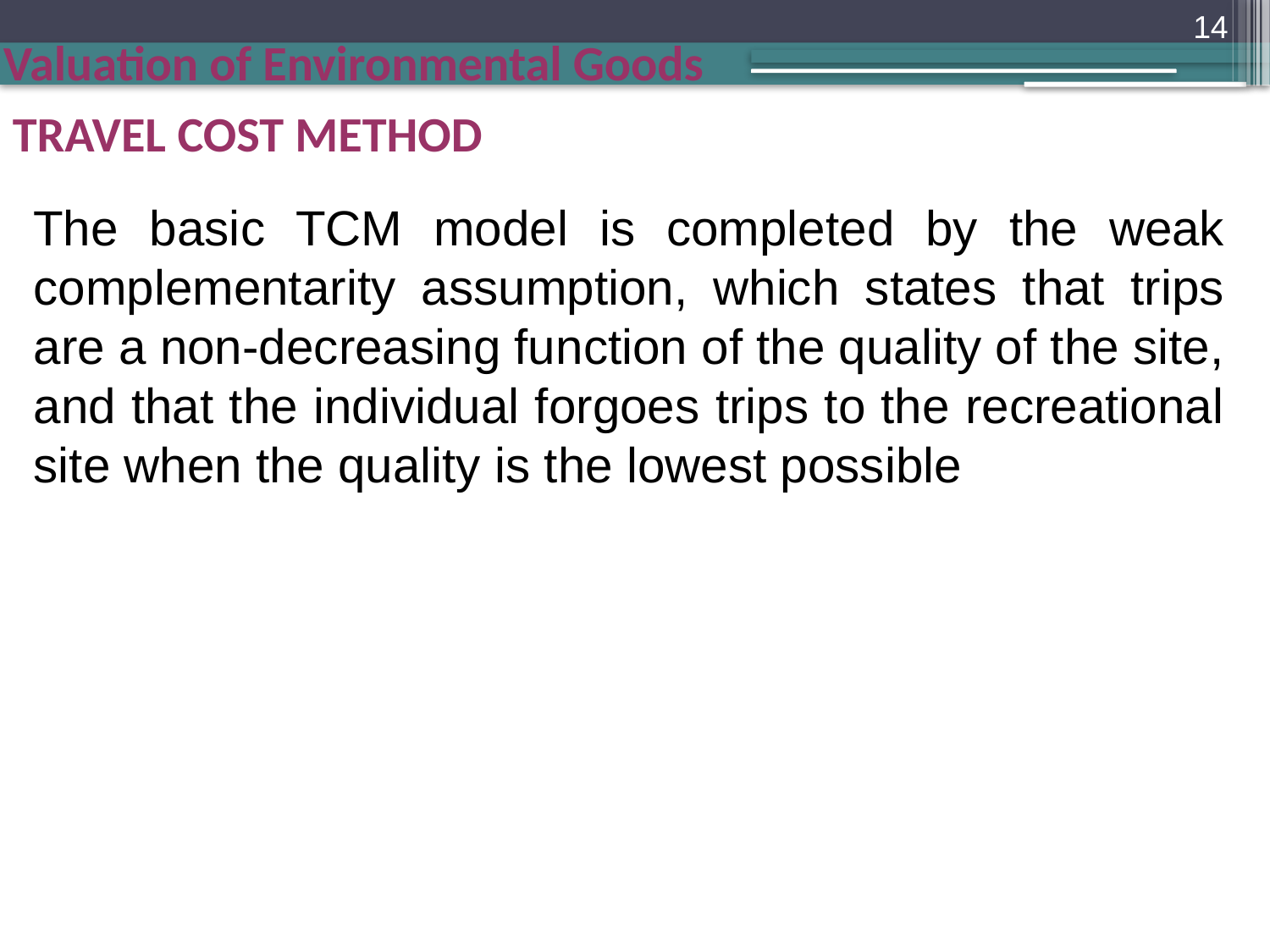

14
TRAVEL COST METHOD
The basic TCM model is completed by the weak complementarity assumption, which states that trips are a non-decreasing function of the quality of the site, and that the individual forgoes trips to the recreational site when the quality is the lowest possible